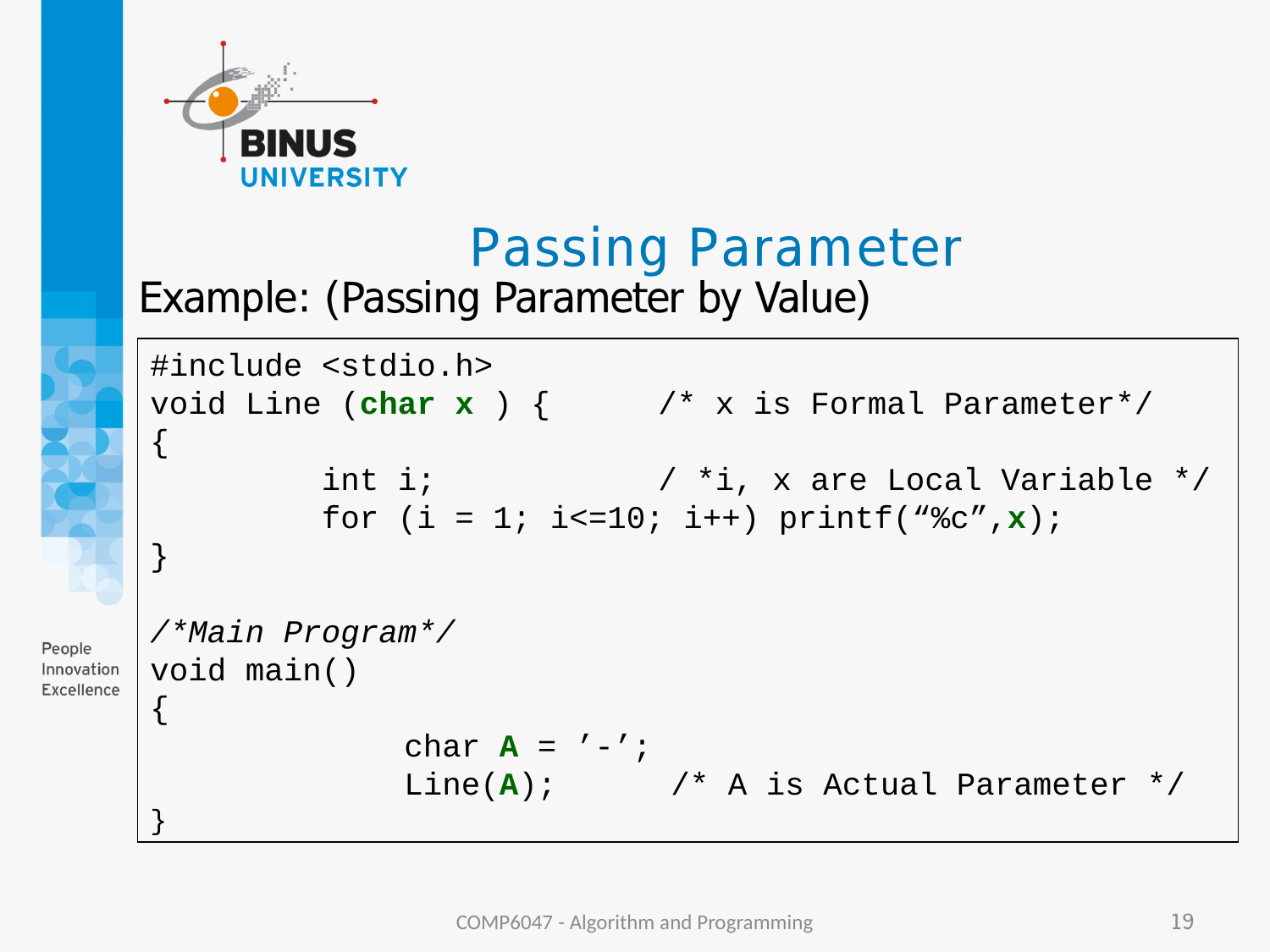

# Passing Parameter
Example: (Passing Parameter by Value)
#include <stdio.h>
void Line (char x ) { 	/* x is Formal Parameter*/
{
         int i;		/ *i, x are Local Variable */
         for (i = 1; i<=10; i++) printf(“%c”,x);
}

/*Main Program*/
void main()
{
		char A = ’-’;
		Line(A);      /* A is Actual Parameter */
}
COMP6047 - Algorithm and Programming
19